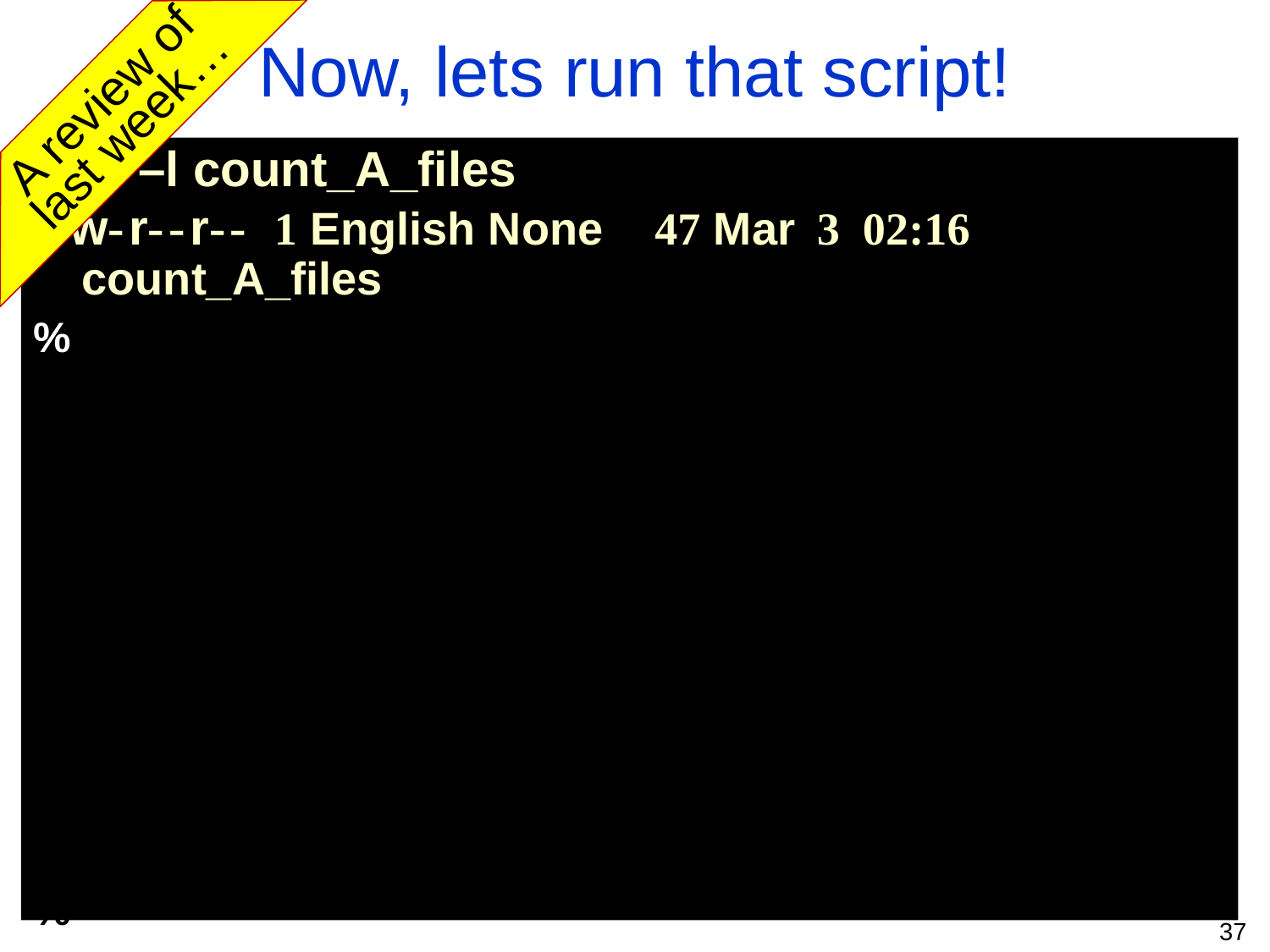

Now, lets run that script!
A review of last week…
% ls –l count_A_files
-rw- r- - r- -  1 English None    47 Mar  3  02:16 count_A_files
% chmod u+x count_A_files
% ls –l count_A_files
-rwxr- - r- -  1 English None    15 Mar  2 03:10 count_A_files
% cat count_A_files
ls A* > tempfile
wc -l < tempfile
rm -f tempfile
% ./count_A_files
10
%
37